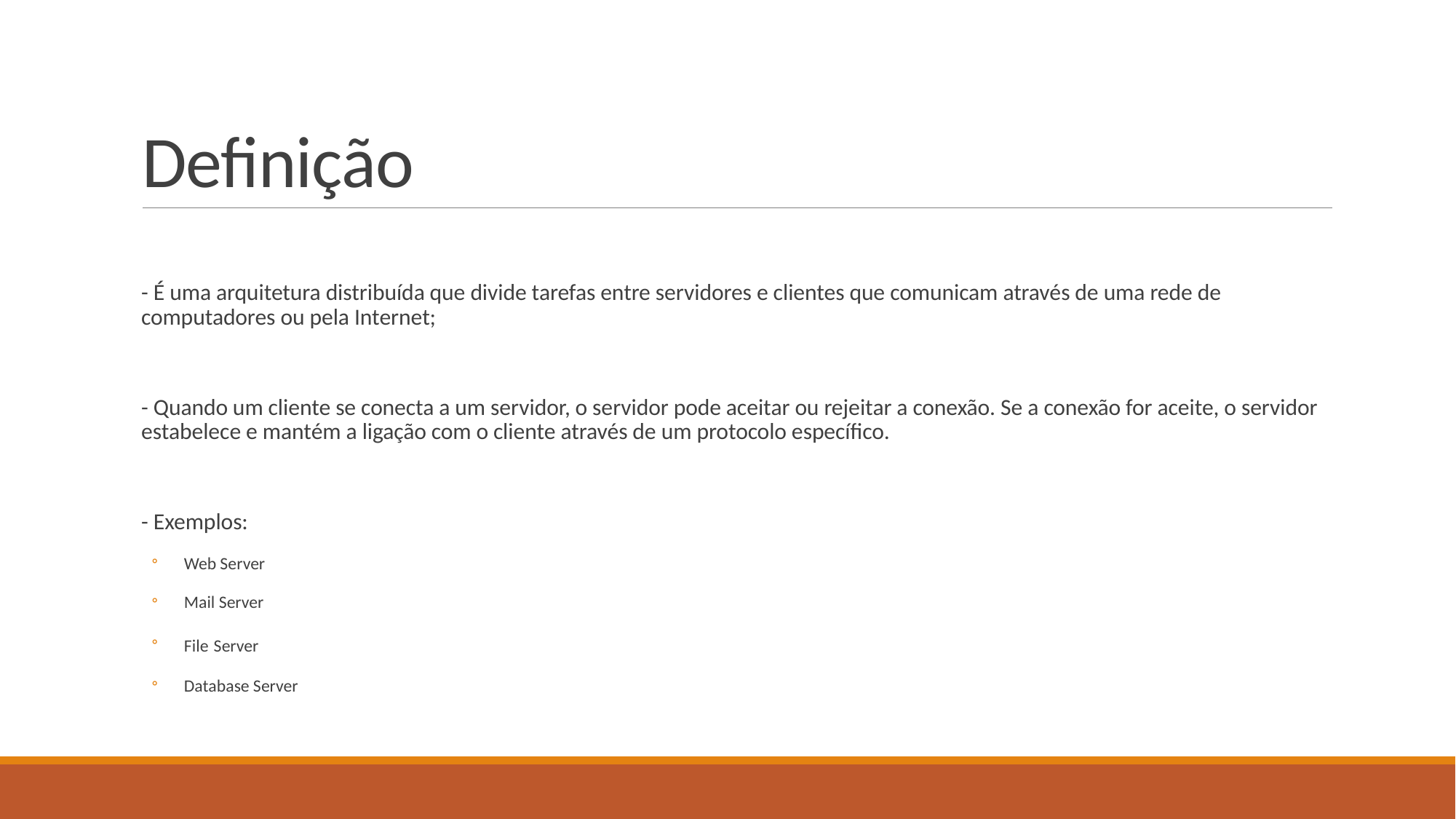

# Definição

- É uma arquitetura distribuída que divide tarefas entre servidores e clientes que comunicam através de uma rede de computadores ou pela Internet;

- Quando um cliente se conecta a um servidor, o servidor pode aceitar ou rejeitar a conexão. Se a conexão for aceite, o servidor estabelece e mantém a ligação com o cliente através de um protocolo específico.

- Exemplos:
Web Server
Mail Server
File Server
Database Server